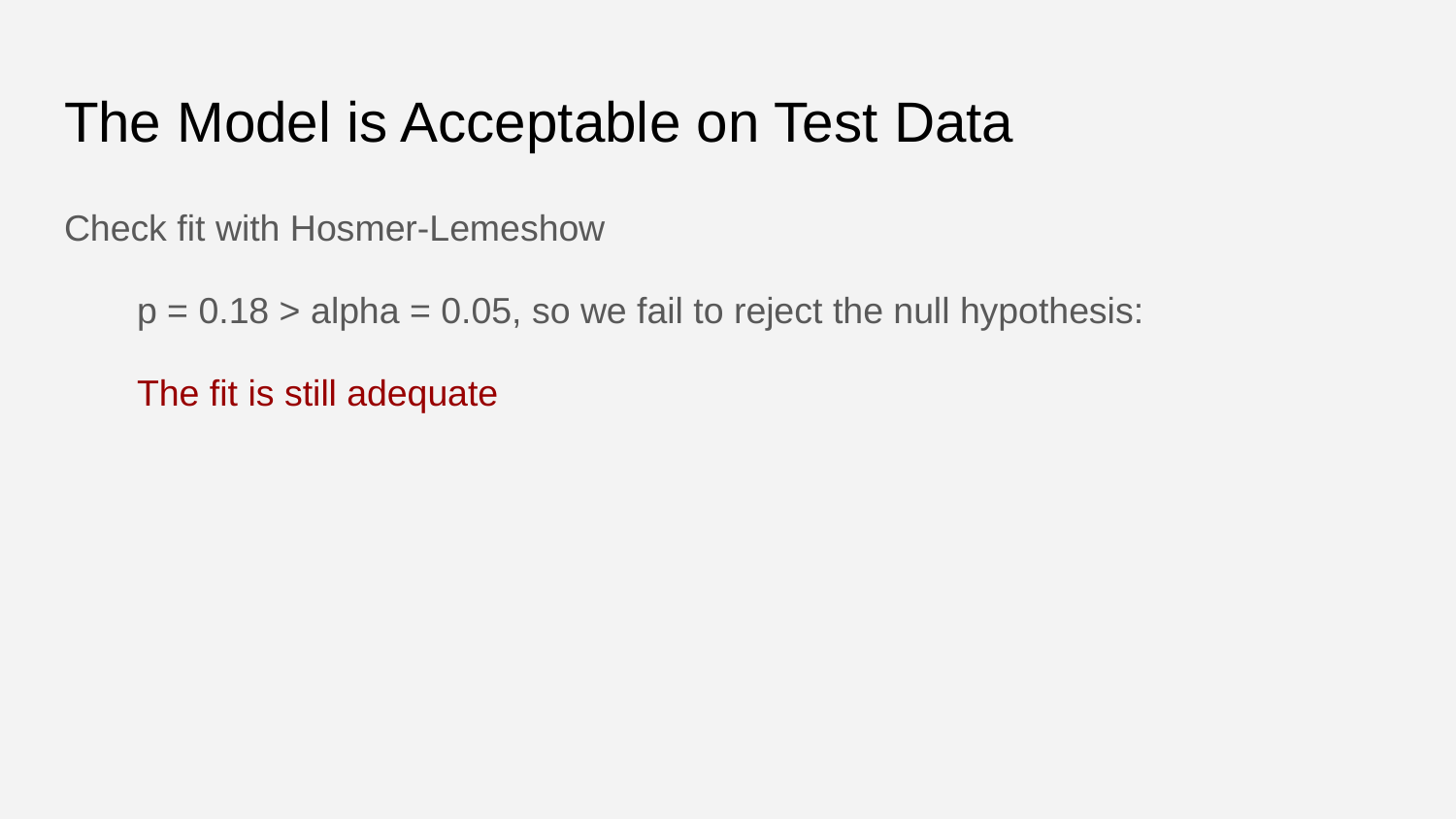

# The Model is Acceptable on Test Data
Check fit with Hosmer-Lemeshow
p = 0.18 > alpha = 0.05, so we fail to reject the null hypothesis:
The fit is still adequate